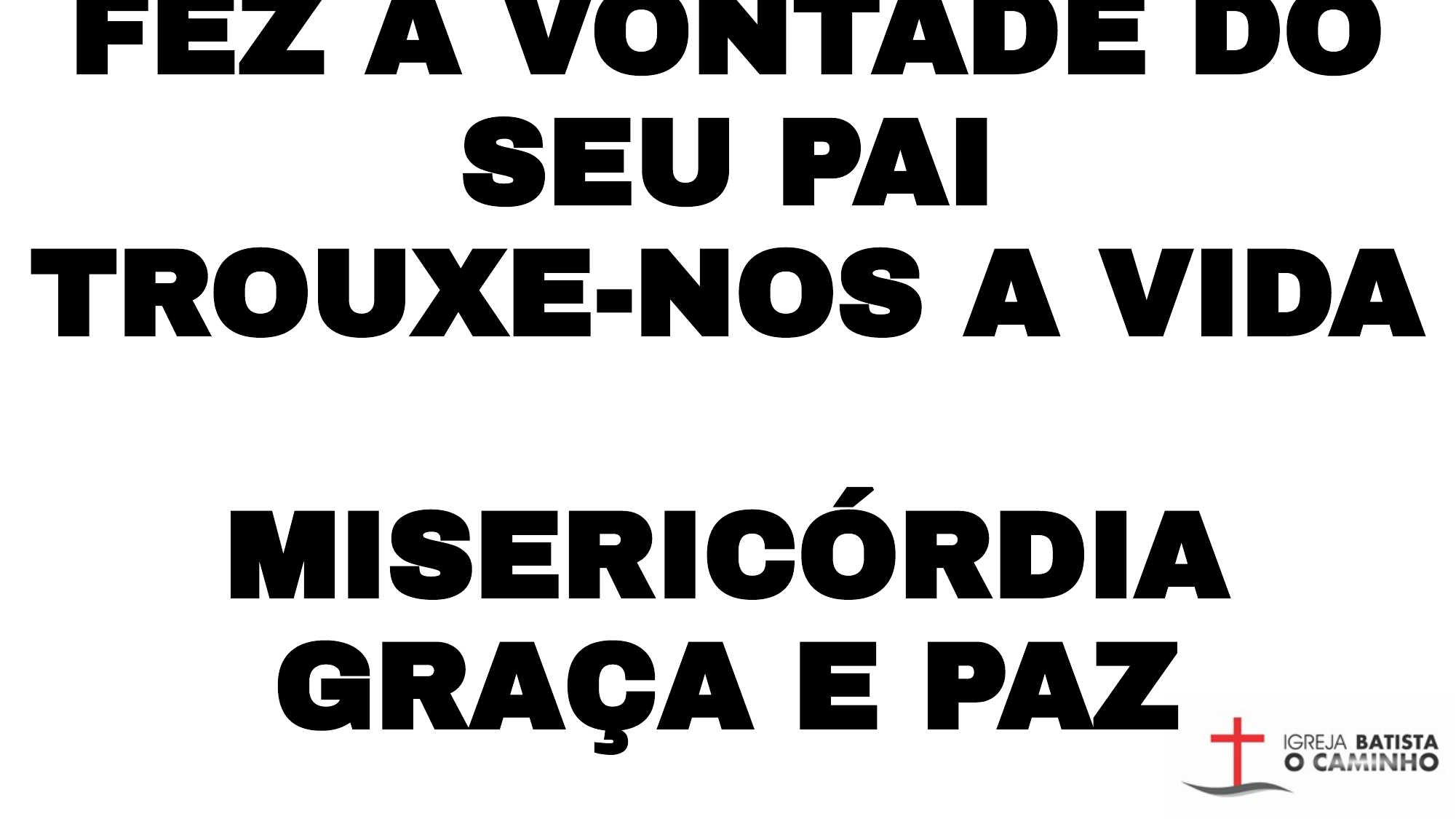

# FEZ A VONTADE DO SEU PAI TROUXE-NOS A VIDA MISERICÓRDIA GRAÇA E PAZ